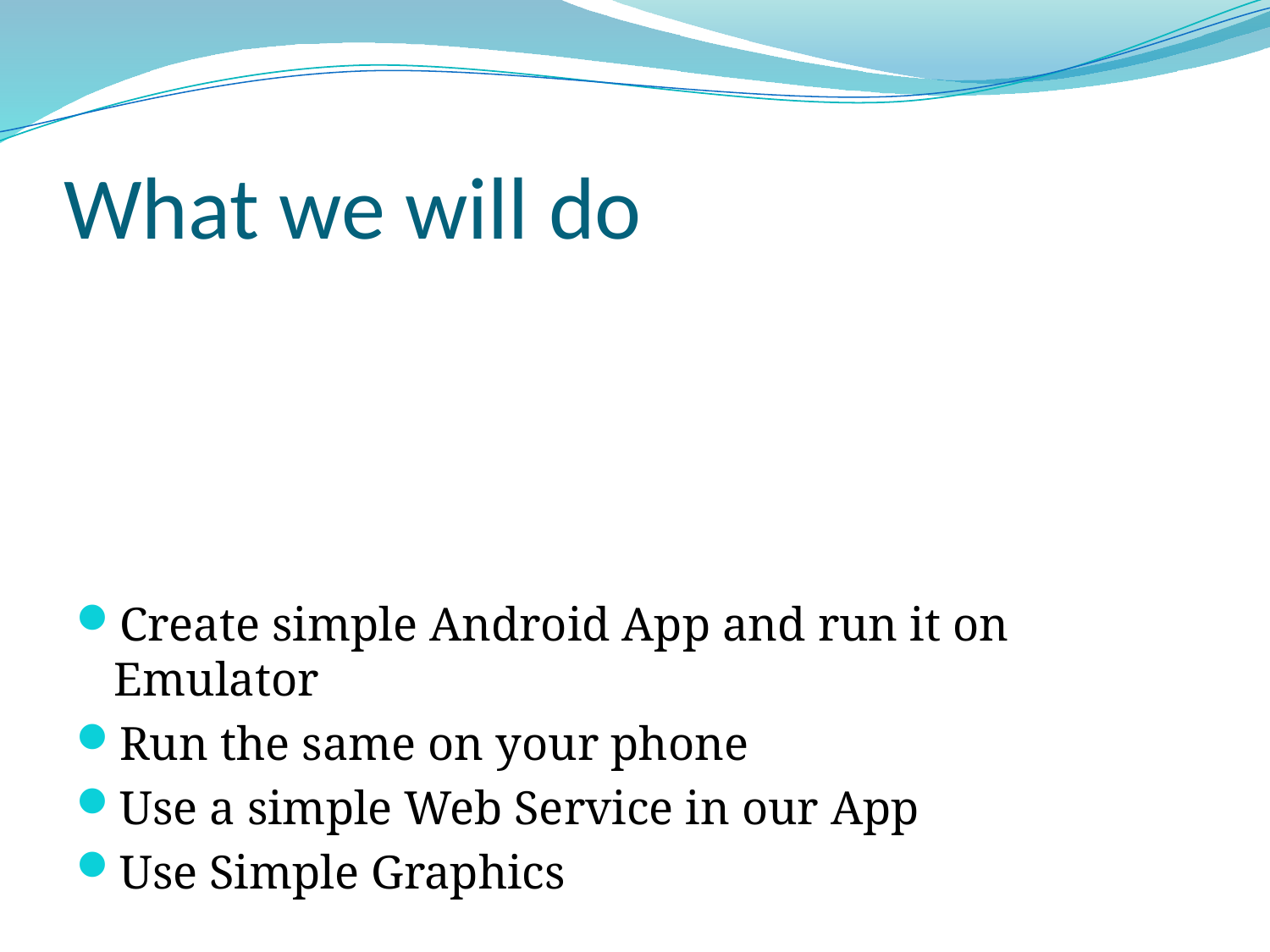

# What we will do

Create simple Android App and run it on Emulator
Run the same on your phone
Use a simple Web Service in our App
Use Simple Graphics